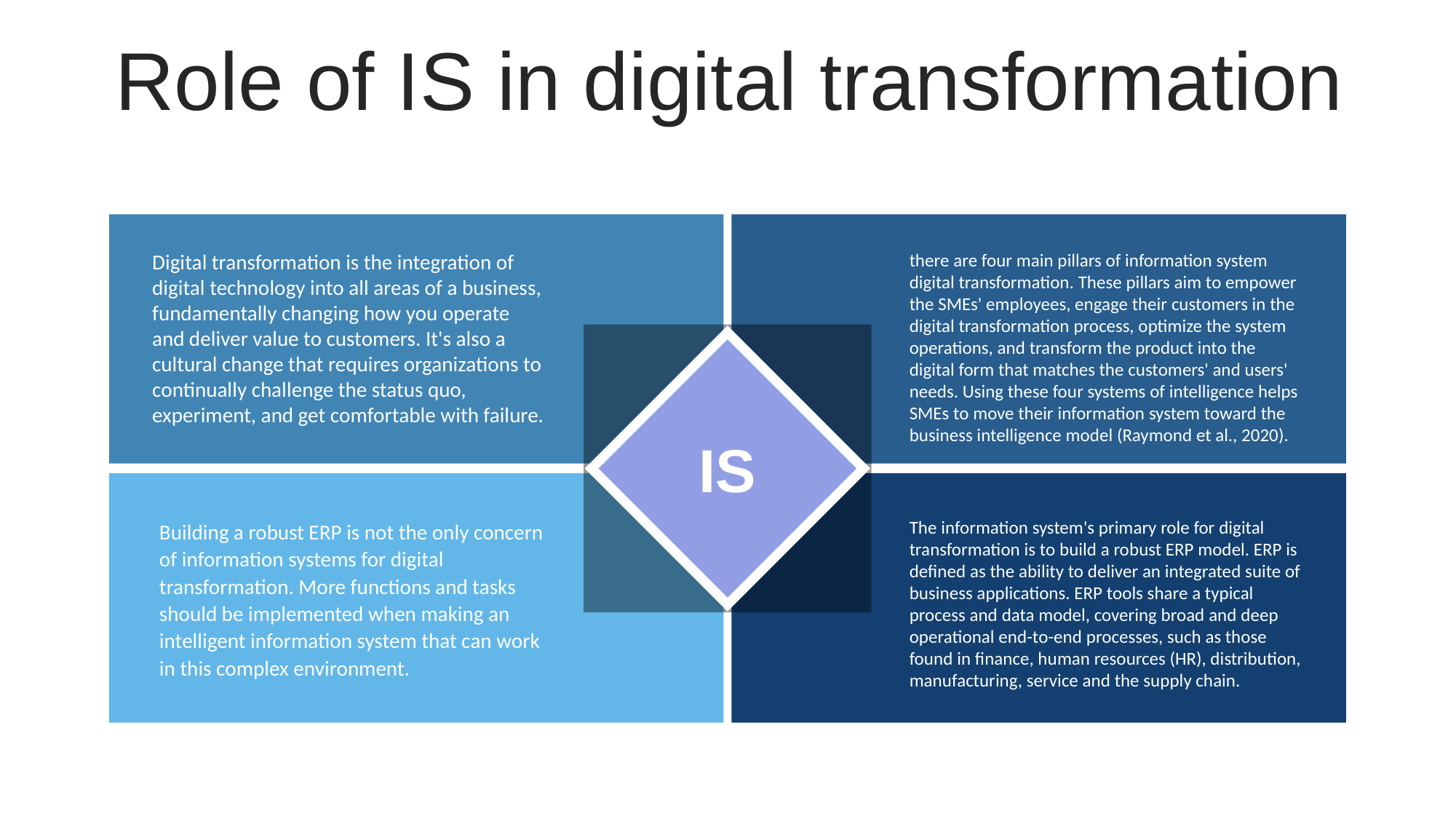

Role of IS in digital transformation

Digital transformation is the integration of digital technology into all areas of a business, fundamentally changing how you operate and deliver value to customers. It's also a cultural change that requires organizations to continually challenge the status quo, experiment, and get comfortable with failure.
there are four main pillars of information system digital transformation. These pillars aim to empower the SMEs' employees, engage their customers in the digital transformation process, optimize the system operations, and transform the product into the digital form that matches the customers' and users' needs. Using these four systems of intelligence helps SMEs to move their information system toward the business intelligence model (Raymond et al., 2020).

IS

The information system's primary role for digital transformation is to build a robust ERP model. ERP is defined as the ability to deliver an integrated suite of business applications. ERP tools share a typical process and data model, covering broad and deep operational end-to-end processes, such as those found in finance, human resources (HR), distribution, manufacturing, service and the supply chain.
Building a robust ERP is not the only concern of information systems for digital transformation. More functions and tasks should be implemented when making an intelligent information system that can work in this complex environment.